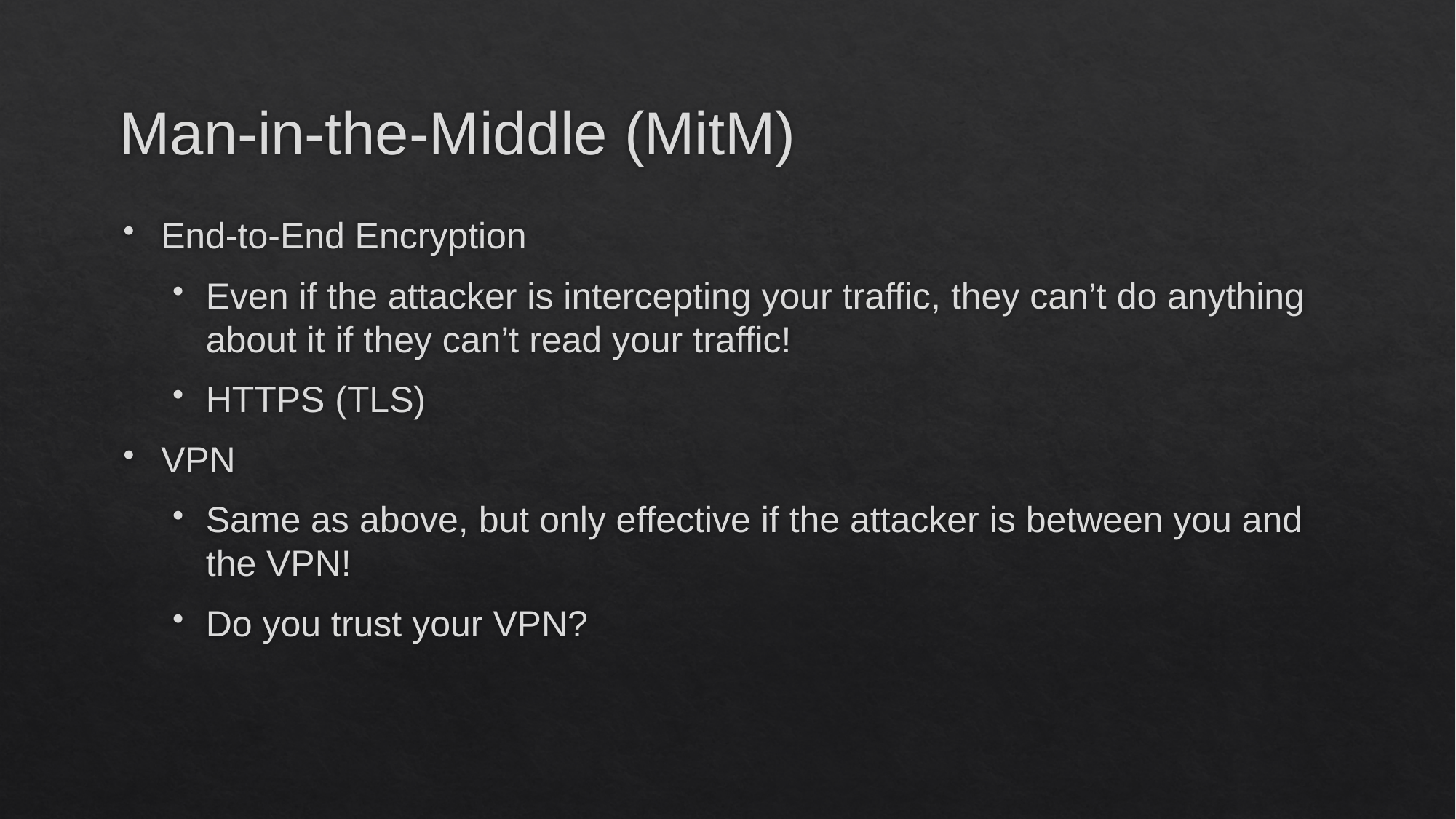

# Man-in-the-Middle (MitM)
End-to-End Encryption
Even if the attacker is intercepting your traffic, they can’t do anything about it if they can’t read your traffic!
HTTPS (TLS)
VPN
Same as above, but only effective if the attacker is between you and the VPN!
Do you trust your VPN?